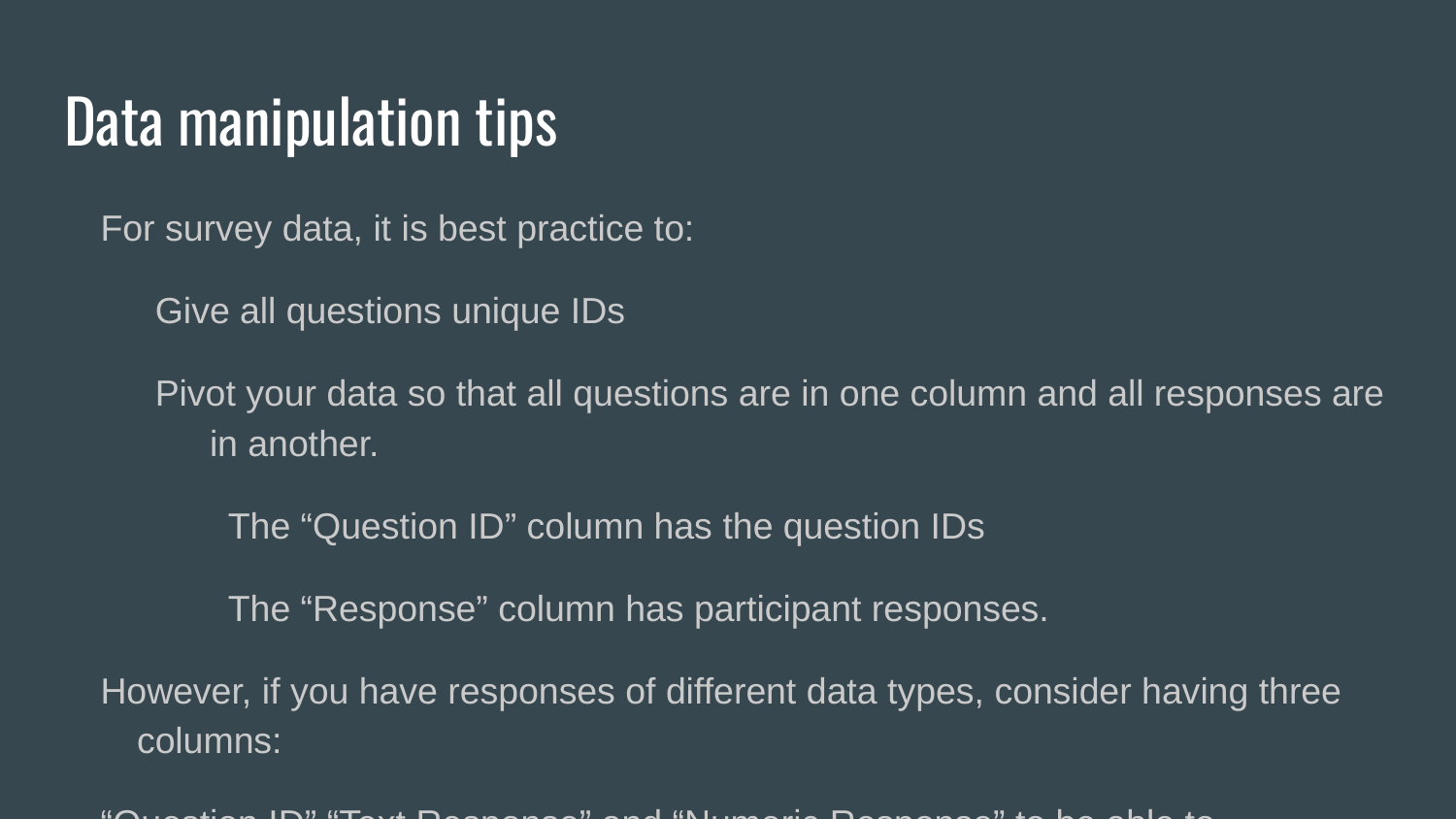

# Data manipulation tips
For survey data, it is best practice to:
Give all questions unique IDs
Pivot your data so that all questions are in one column and all responses are in another.
The “Question ID” column has the question IDs
The “Response” column has participant responses.
However, if you have responses of different data types, consider having three columns:
“Question ID” “Text Response” and “Numeric Response” to be able to manipulate the data
Have “helper” columns that provide more information (metadata) about the questions